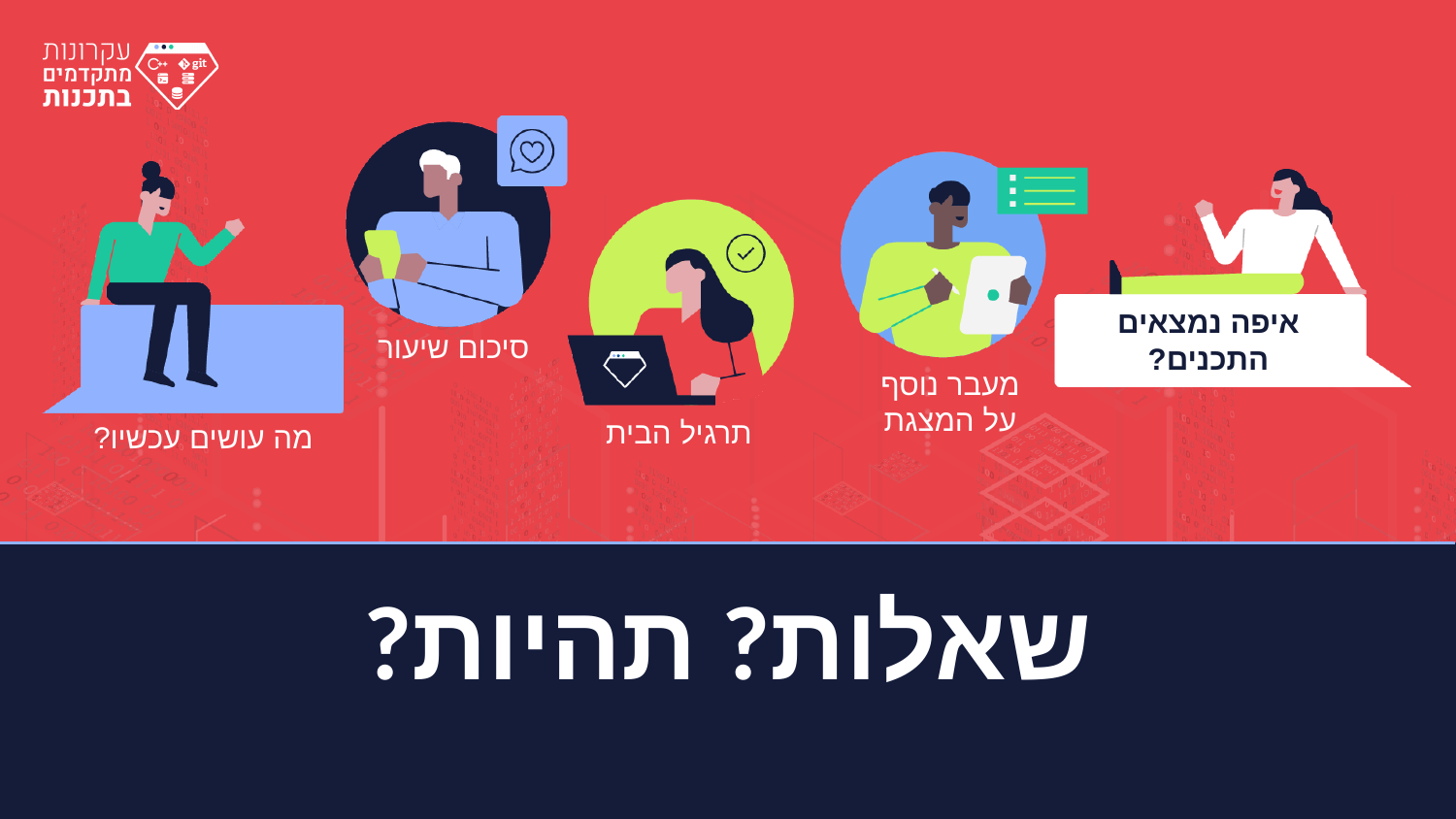

איפה נמצאים התכנים?
סיכום שיעור
מעבר נוסף על המצגת
תרגיל הבית
מה עושים עכשיו?
# שאלות? תהיות?